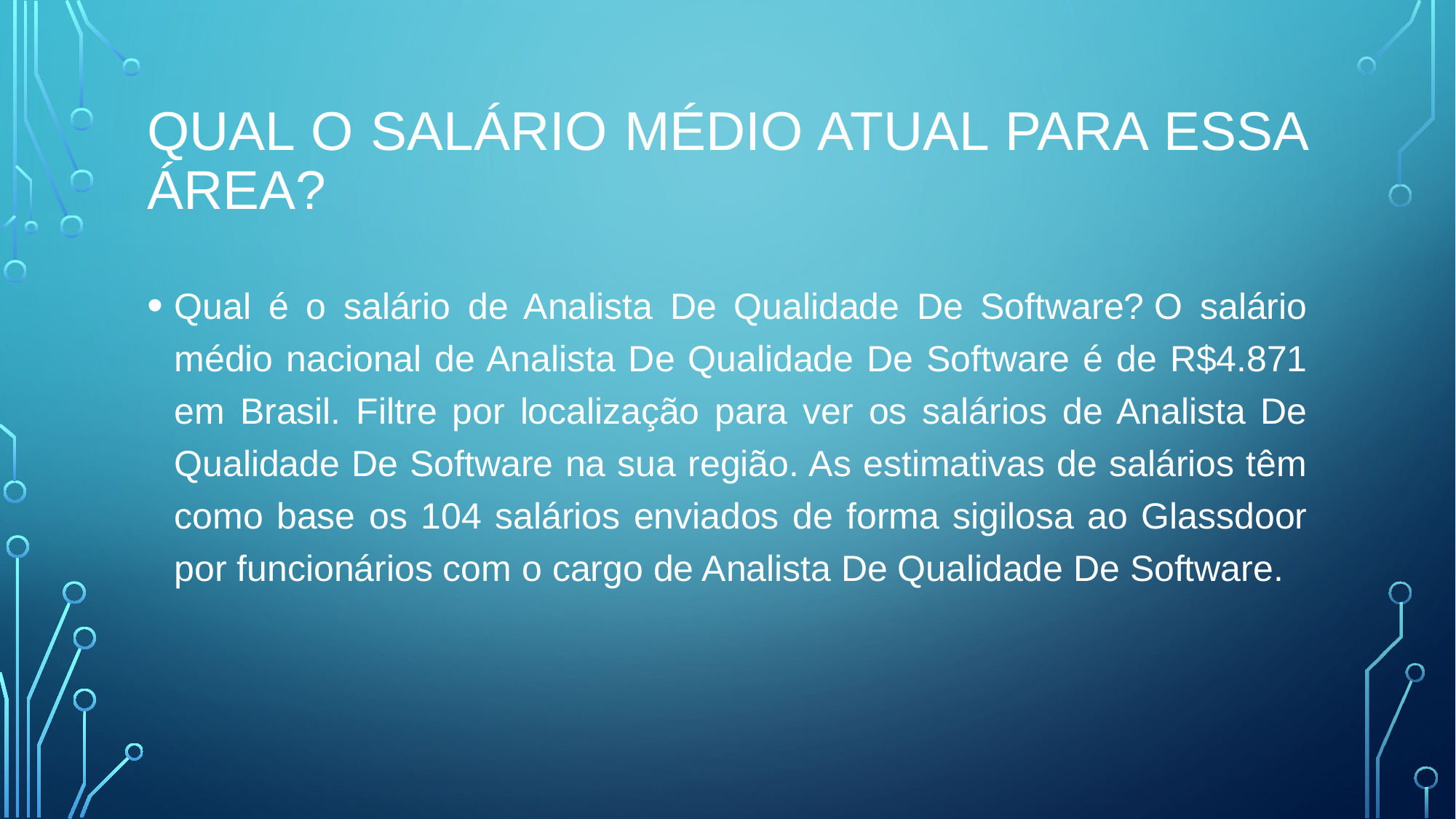

# Qual o salário médio atual para essa área?
Qual é o salário de Analista De Qualidade De Software? O salário médio nacional de Analista De Qualidade De Software é de R$4.871 em Brasil. Filtre por localização para ver os salários de Analista De Qualidade De Software na sua região. As estimativas de salários têm como base os 104 salários enviados de forma sigilosa ao Glassdoor por funcionários com o cargo de Analista De Qualidade De Software.